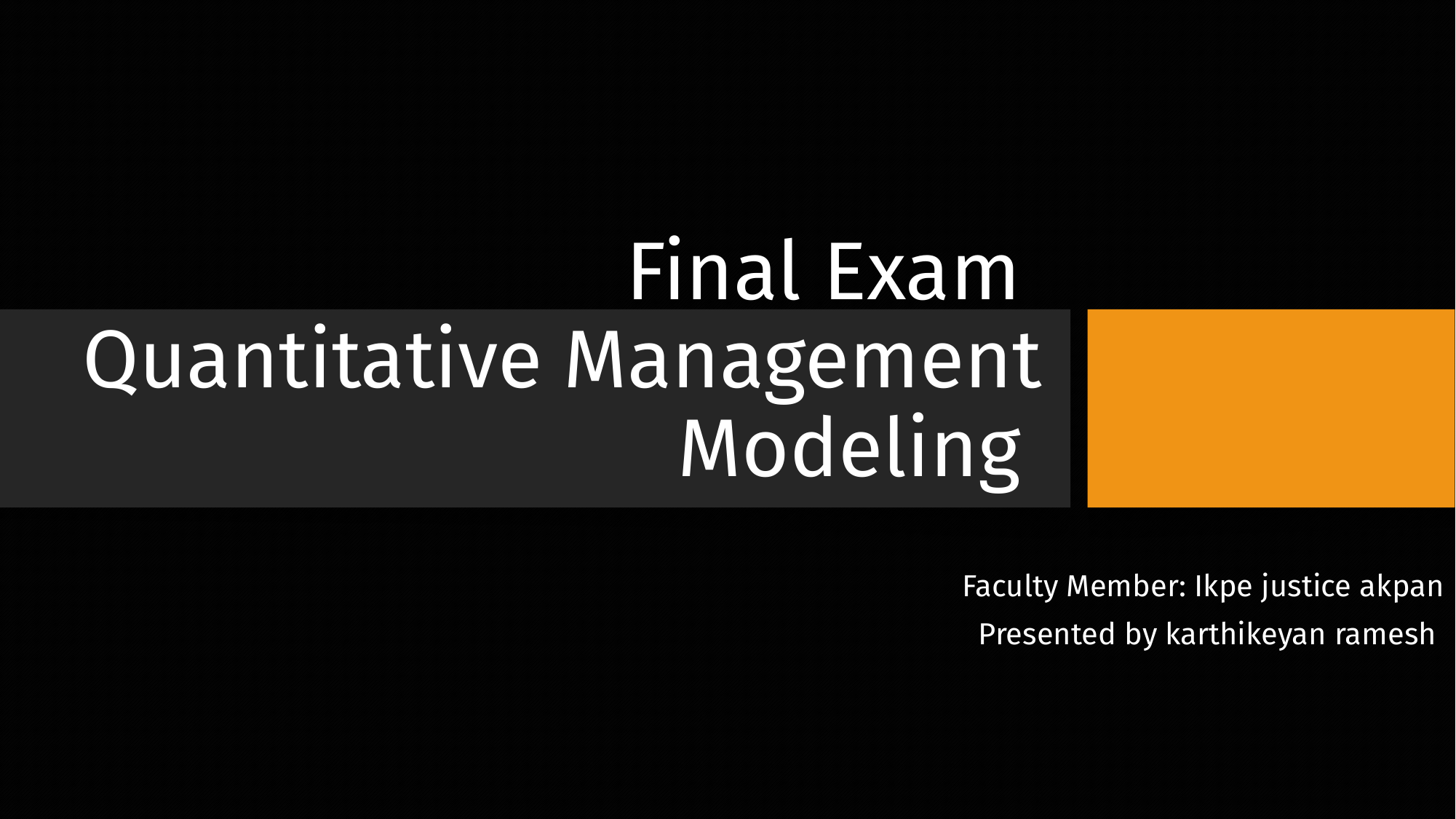

# Final Exam Quantitative Management Modeling
Faculty Member: Ikpe justice akpan
Presented by karthikeyan ramesh